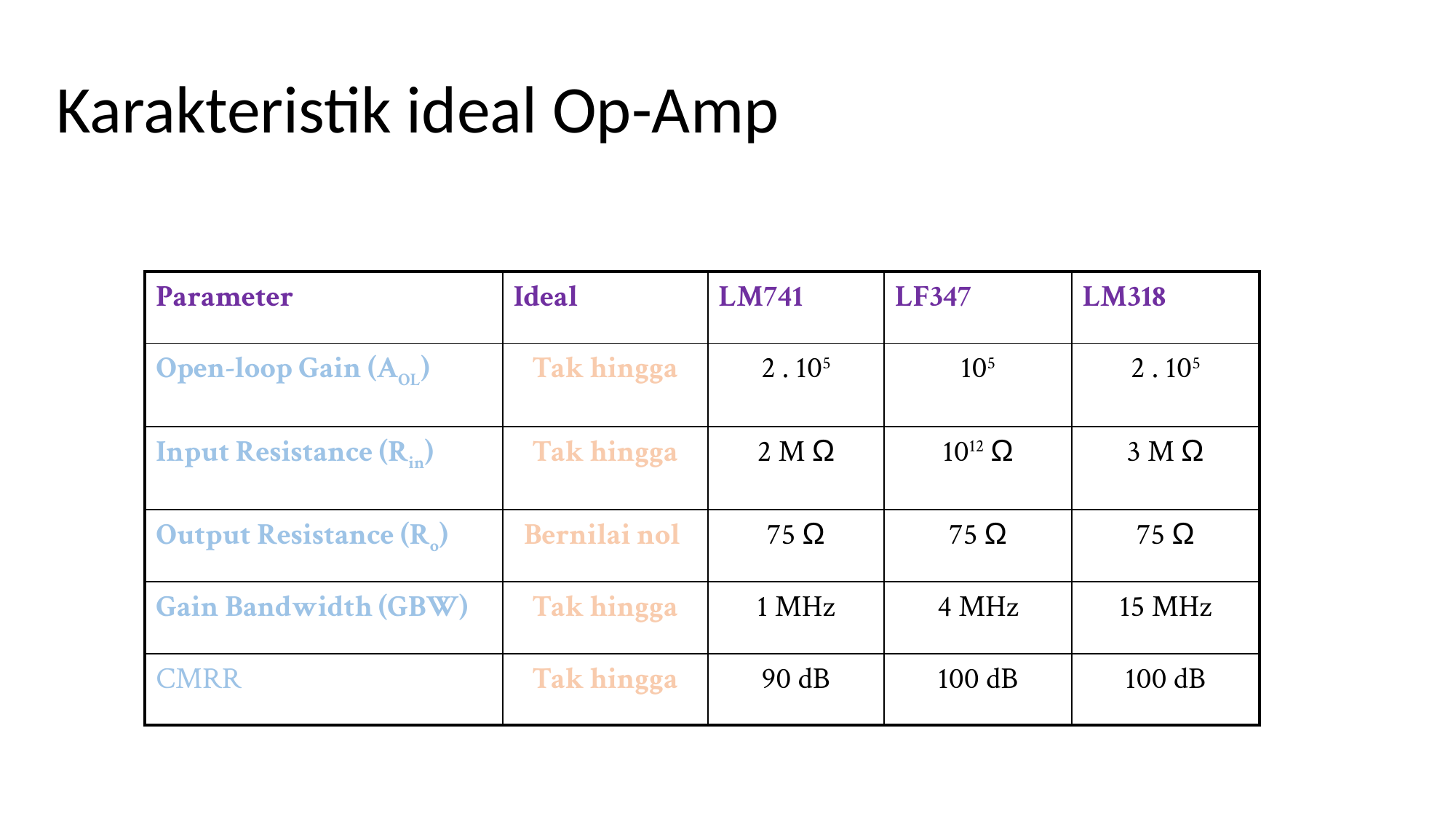

# Karakteristik ideal Op-Amp
| Parameter | Ideal | LM741 | LF347 | LM318 |
| --- | --- | --- | --- | --- |
| Open-loop Gain (AOL) | Tak hingga | 2 . 105 | 105 | 2 . 105 |
| Input Resistance (Rin) | Tak hingga | 2 M Ω | 1012 Ω | 3 M Ω |
| Output Resistance (Ro) | Bernilai nol | 75 Ω | 75 Ω | 75 Ω |
| Gain Bandwidth (GBW) | Tak hingga | 1 MHz | 4 MHz | 15 MHz |
| CMRR | Tak hingga | 90 dB | 100 dB | 100 dB |